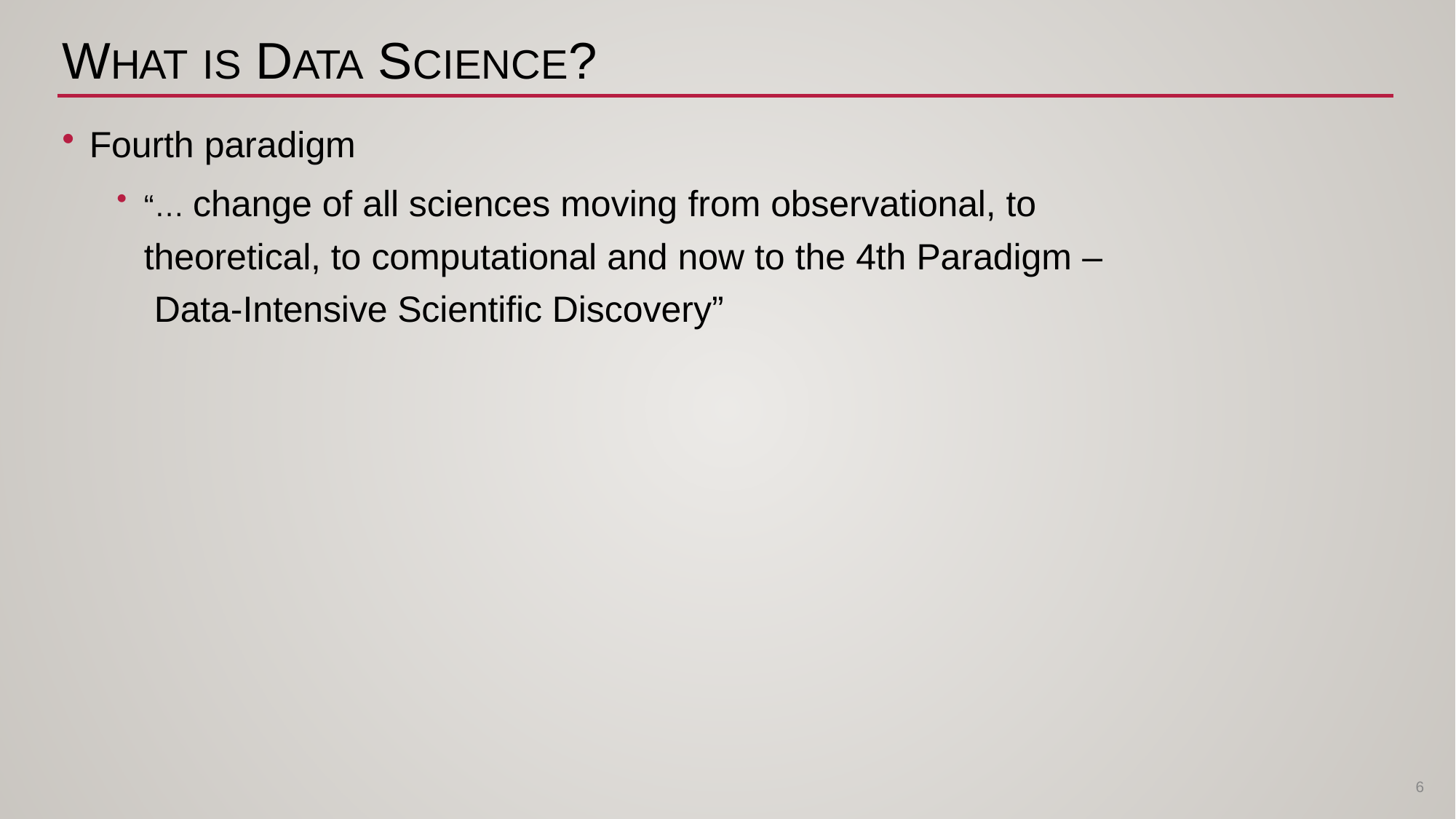

# WHAT IS DATA SCIENCE?
Fourth paradigm
“… change of all sciences moving from observational, to  theoretical, to computational and now to the 4th Paradigm –  Data-Intensive Scientific Discovery”
6